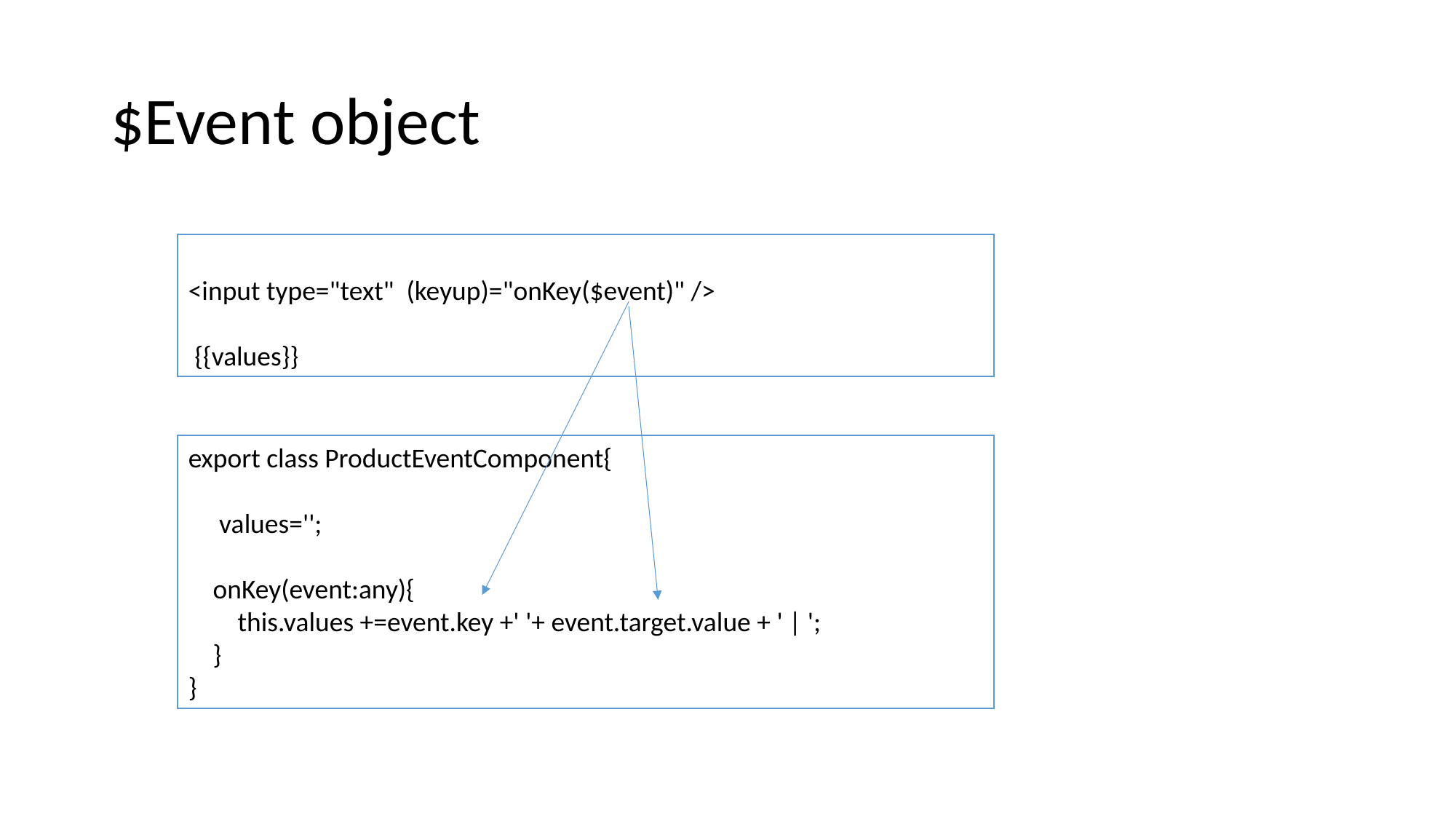

# $Event object

<input type="text"  (keyup)="onKey($event)" />

 {{values}}
export class ProductEventComponent{

     values='';

    onKey(event:any){
        this.values +=event.key +' '+ event.target.value + ' | ';
    }
}